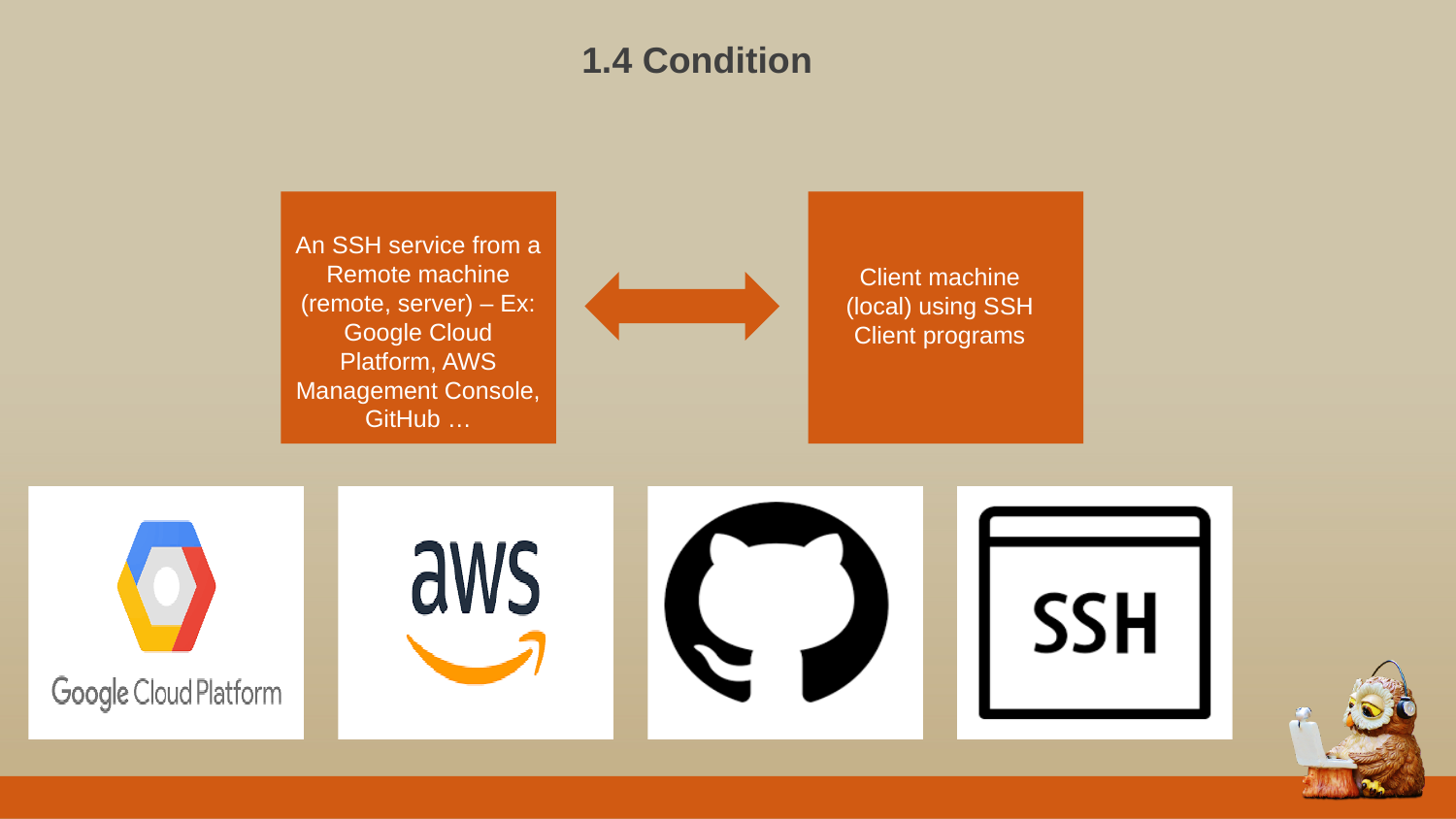

1.4 Condition

An SSH service from a Remote machine (remote, server) – Ex: Google Cloud Platform, AWS Management Console, GitHub …
Client machine (local) using SSH Client programs